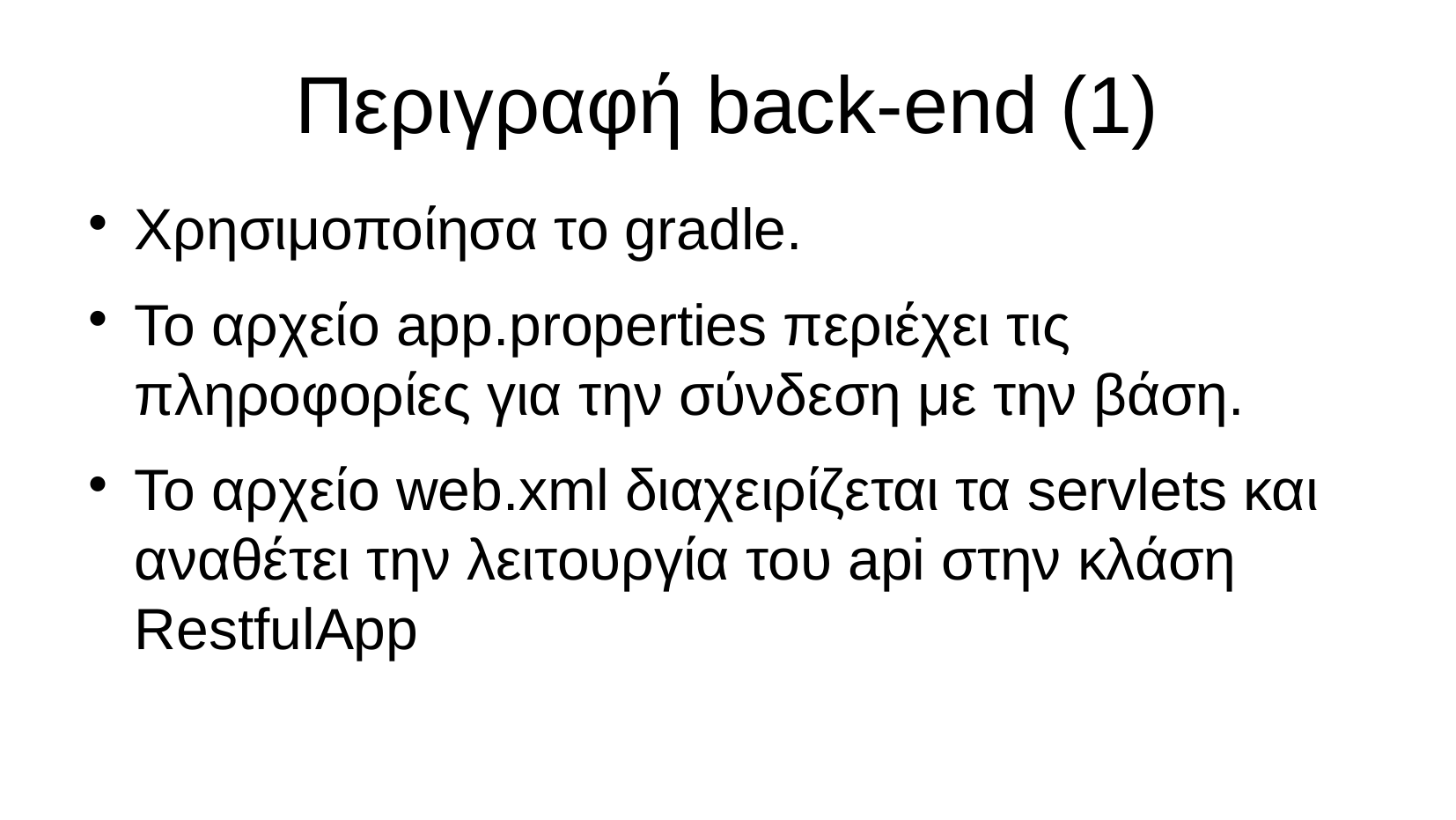

Περιγραφή back-end (1)
Χρησιμοποίησα το gradle.
Το αρχείο app.properties περιέχει τις πληροφορίες για την σύνδεση με την βάση.
Το αρχείο web.xml διαχειρίζεται τα servlets και αναθέτει την λειτουργία του api στην κλάση RestfulApp